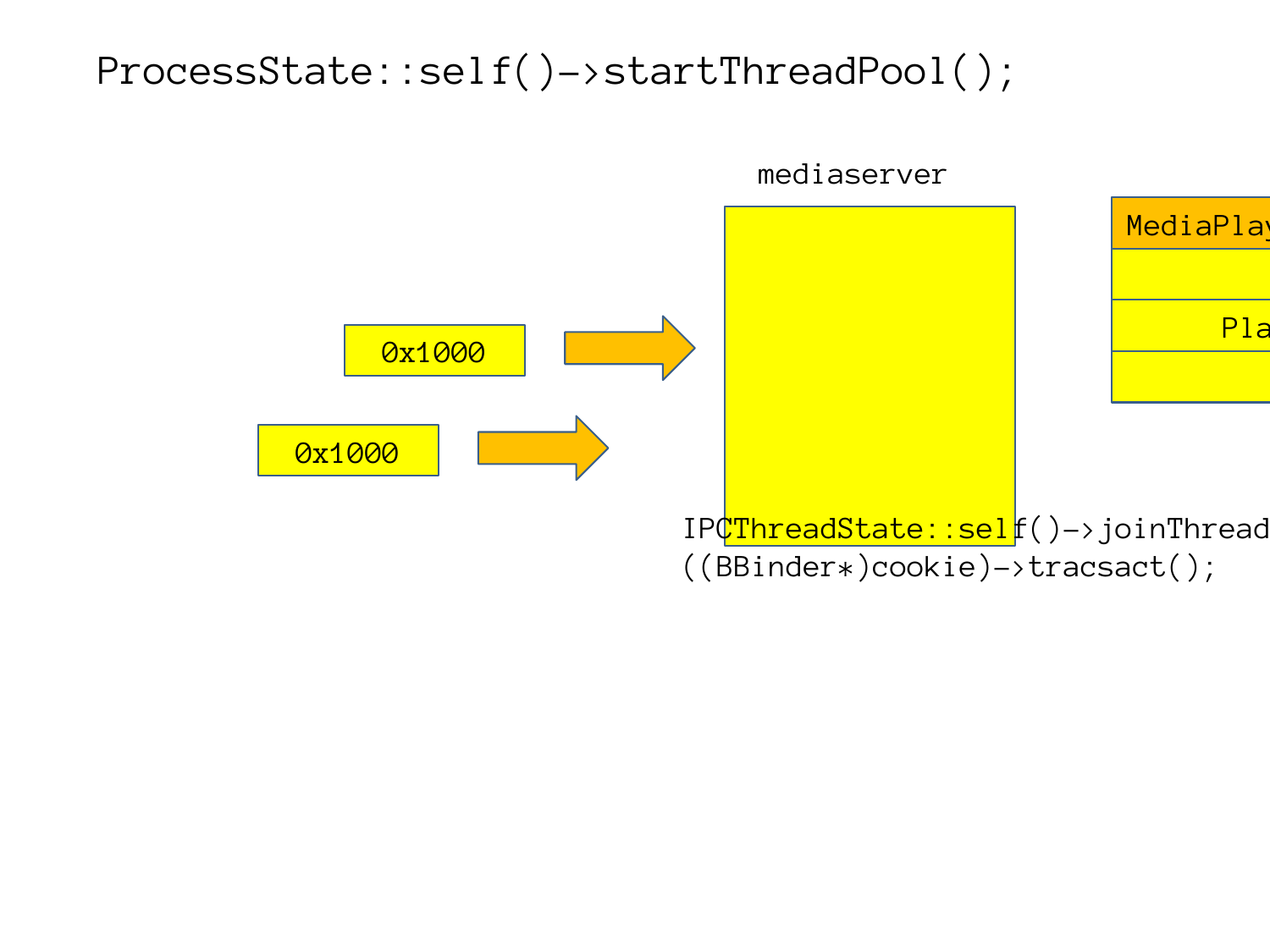

ProcessState::self()->startThreadPool();
mediaserver
0x1000
MediaPlayerService

Play();

0x1000

0x1000
IPCThreadState::self()->joinThreadPool();
((BBinder*)cookie)->tracsact();